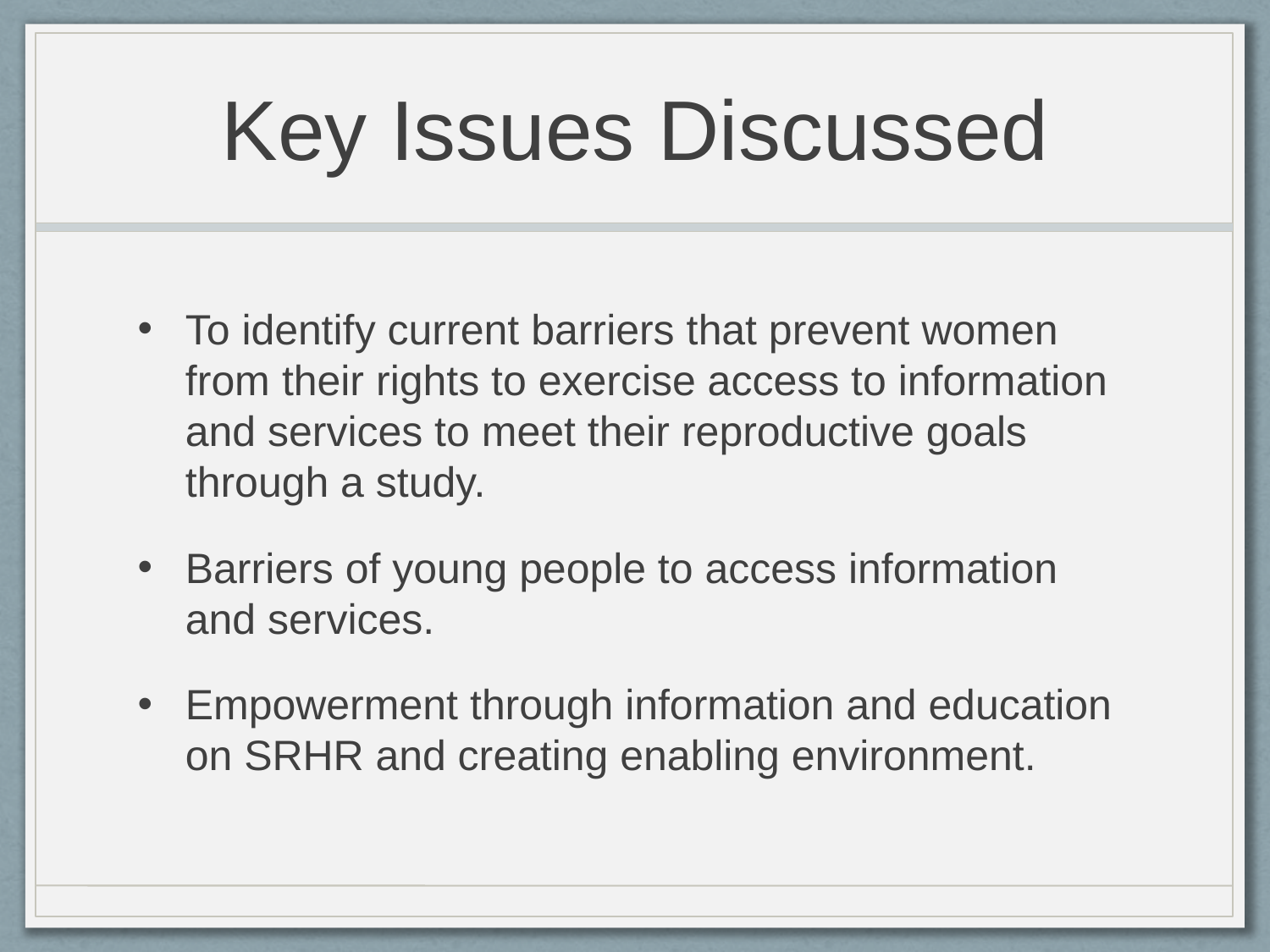

# Key Issues Discussed
To identify current barriers that prevent women from their rights to exercise access to information and services to meet their reproductive goals through a study.
Barriers of young people to access information and services.
Empowerment through information and education on SRHR and creating enabling environment.